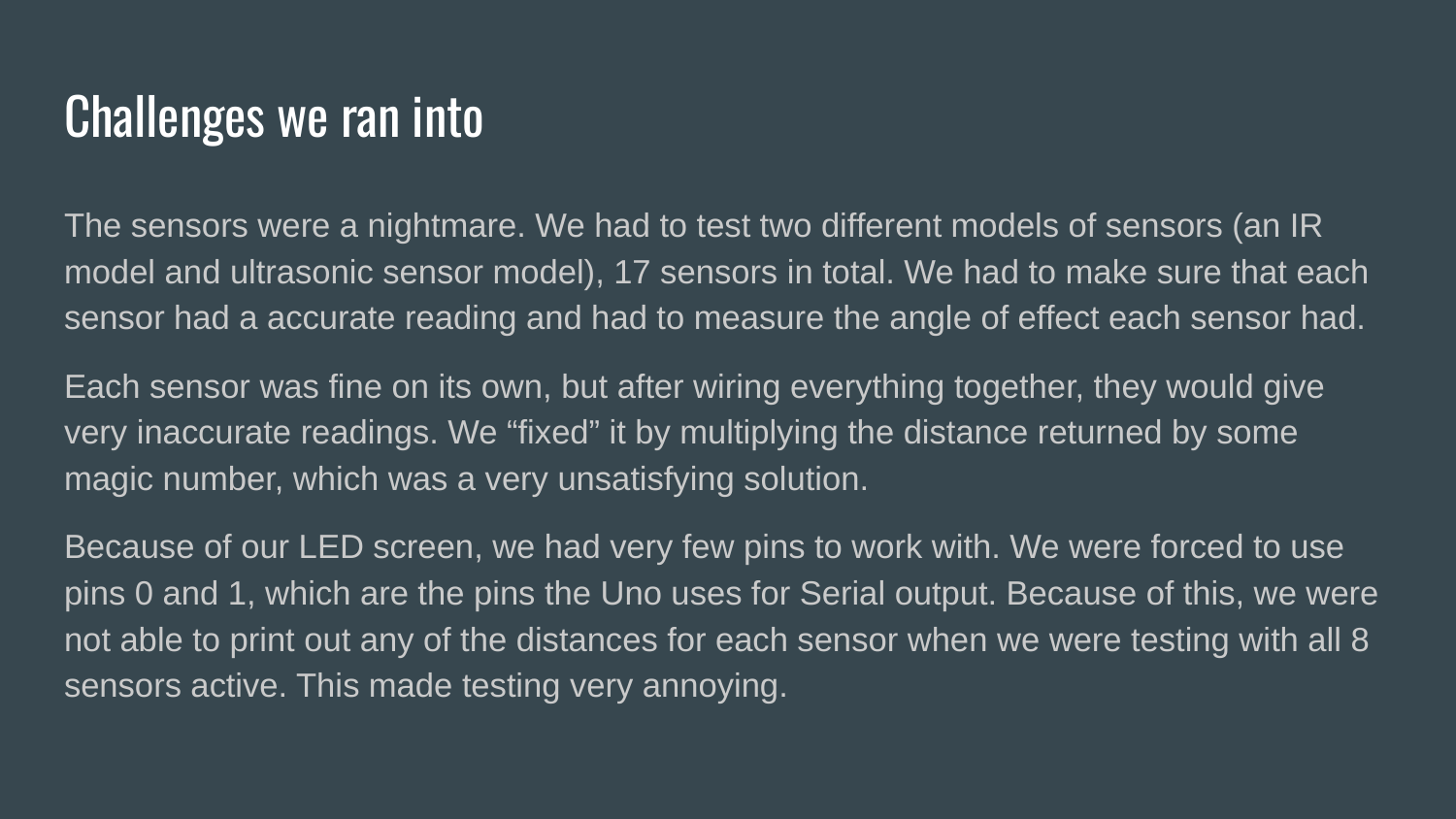

# Challenges we ran into
The sensors were a nightmare. We had to test two different models of sensors (an IR model and ultrasonic sensor model), 17 sensors in total. We had to make sure that each sensor had a accurate reading and had to measure the angle of effect each sensor had.
Each sensor was fine on its own, but after wiring everything together, they would give very inaccurate readings. We “fixed” it by multiplying the distance returned by some magic number, which was a very unsatisfying solution.
Because of our LED screen, we had very few pins to work with. We were forced to use pins 0 and 1, which are the pins the Uno uses for Serial output. Because of this, we were not able to print out any of the distances for each sensor when we were testing with all 8 sensors active. This made testing very annoying.